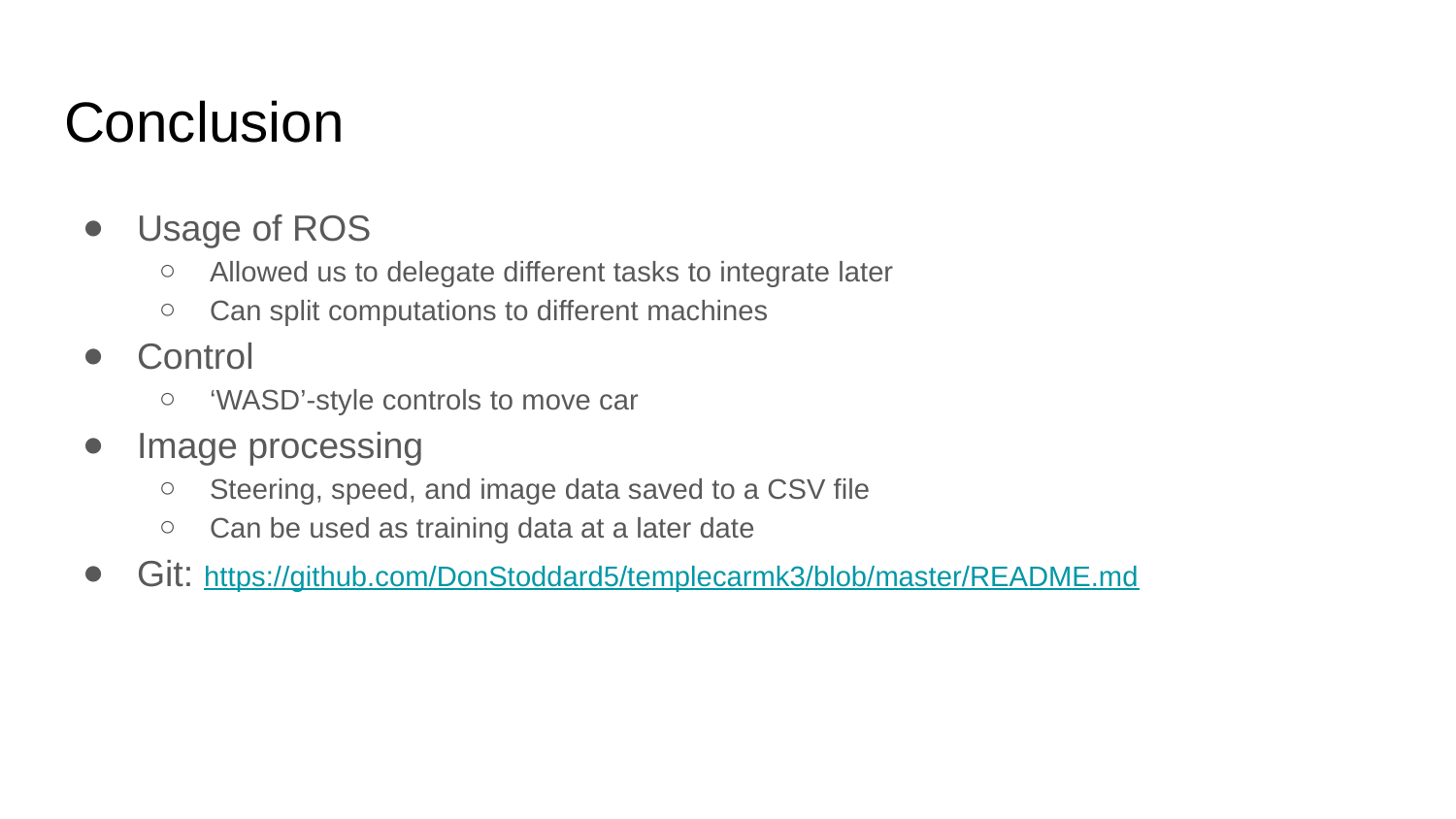

# Conclusion
Usage of ROS
Allowed us to delegate different tasks to integrate later
Can split computations to different machines
Control
‘WASD’-style controls to move car
Image processing
Steering, speed, and image data saved to a CSV file
Can be used as training data at a later date
Git: https://github.com/DonStoddard5/templecarmk3/blob/master/README.md